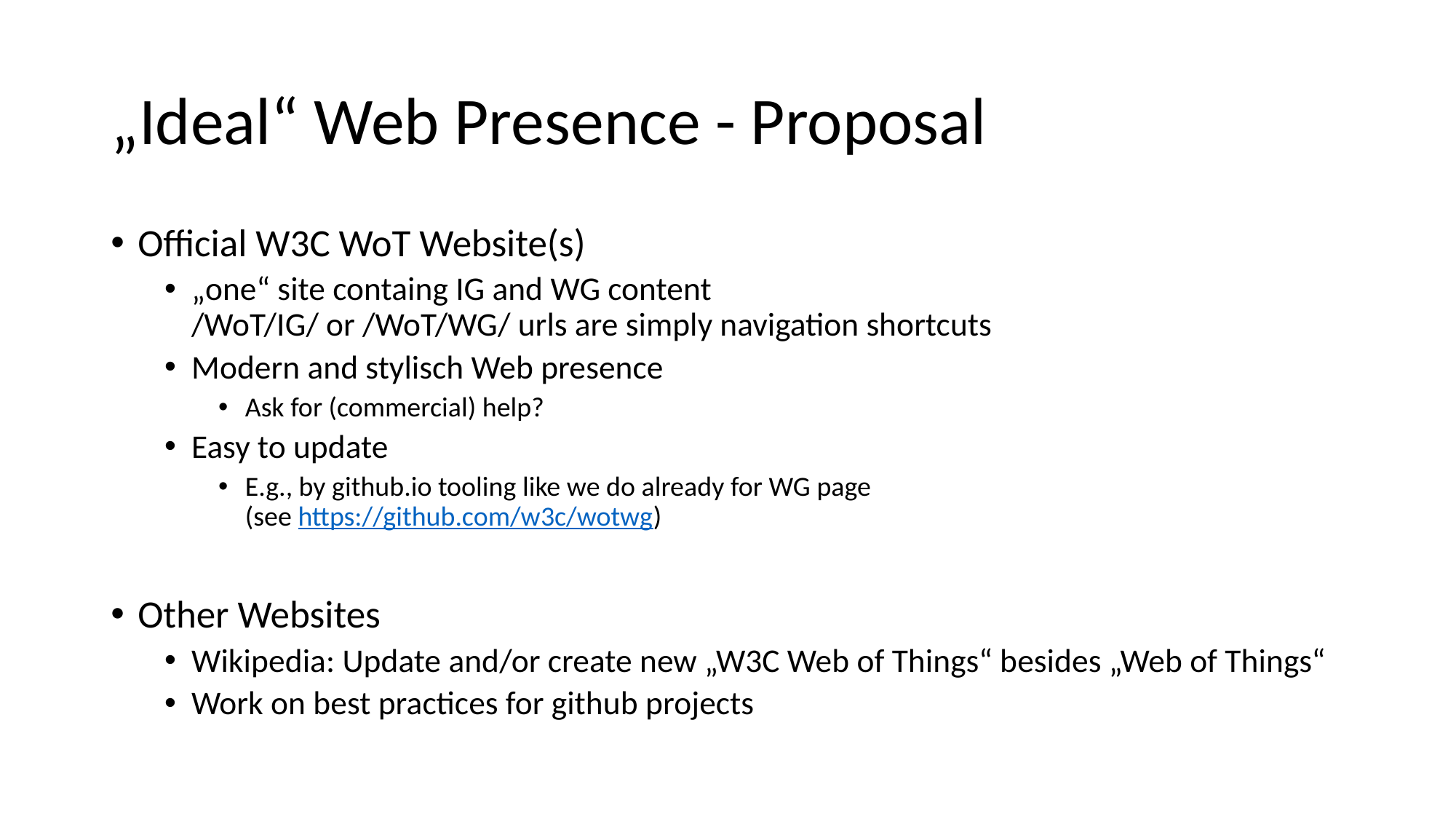

# „Ideal“ Web Presence - Proposal
Official W3C WoT Website(s)
„one“ site containg IG and WG content
/WoT/IG/ or /WoT/WG/ urls are simply navigation shortcuts
Modern and stylisch Web presence
Ask for (commercial) help?
Easy to update
E.g., by github.io tooling like we do already for WG page
(see https://github.com/w3c/wotwg)

Other Websites
Wikipedia: Update and/or create new „W3C Web of Things“ besides „Web of Things“
Work on best practices for github projects